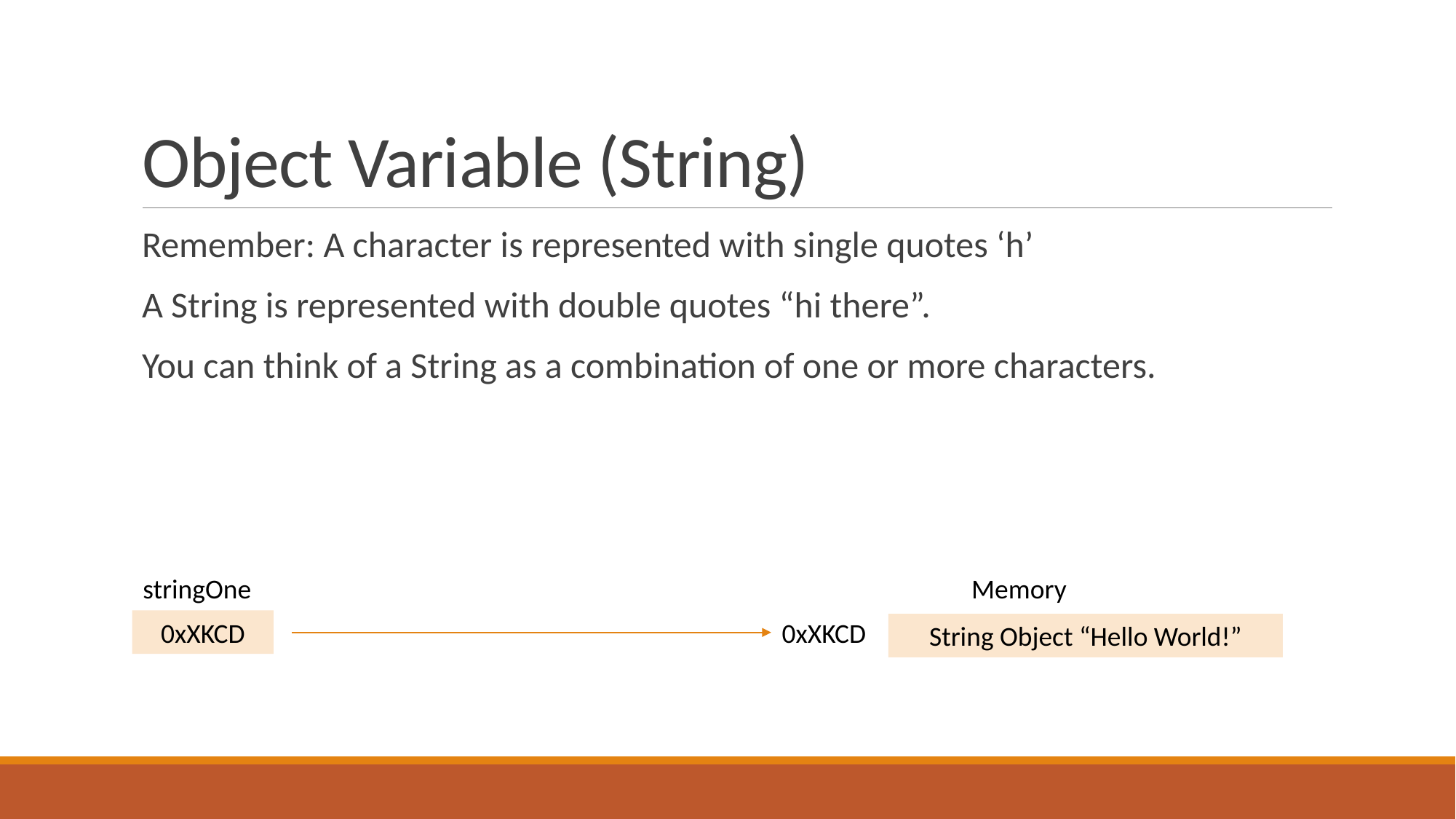

# Object Variable (String)
Remember: A character is represented with single quotes ‘h’
A String is represented with double quotes “hi there”.
You can think of a String as a combination of one or more characters.

stringOne
Memory
0xXKCD
0xXKCD
String Object “Hello World!”